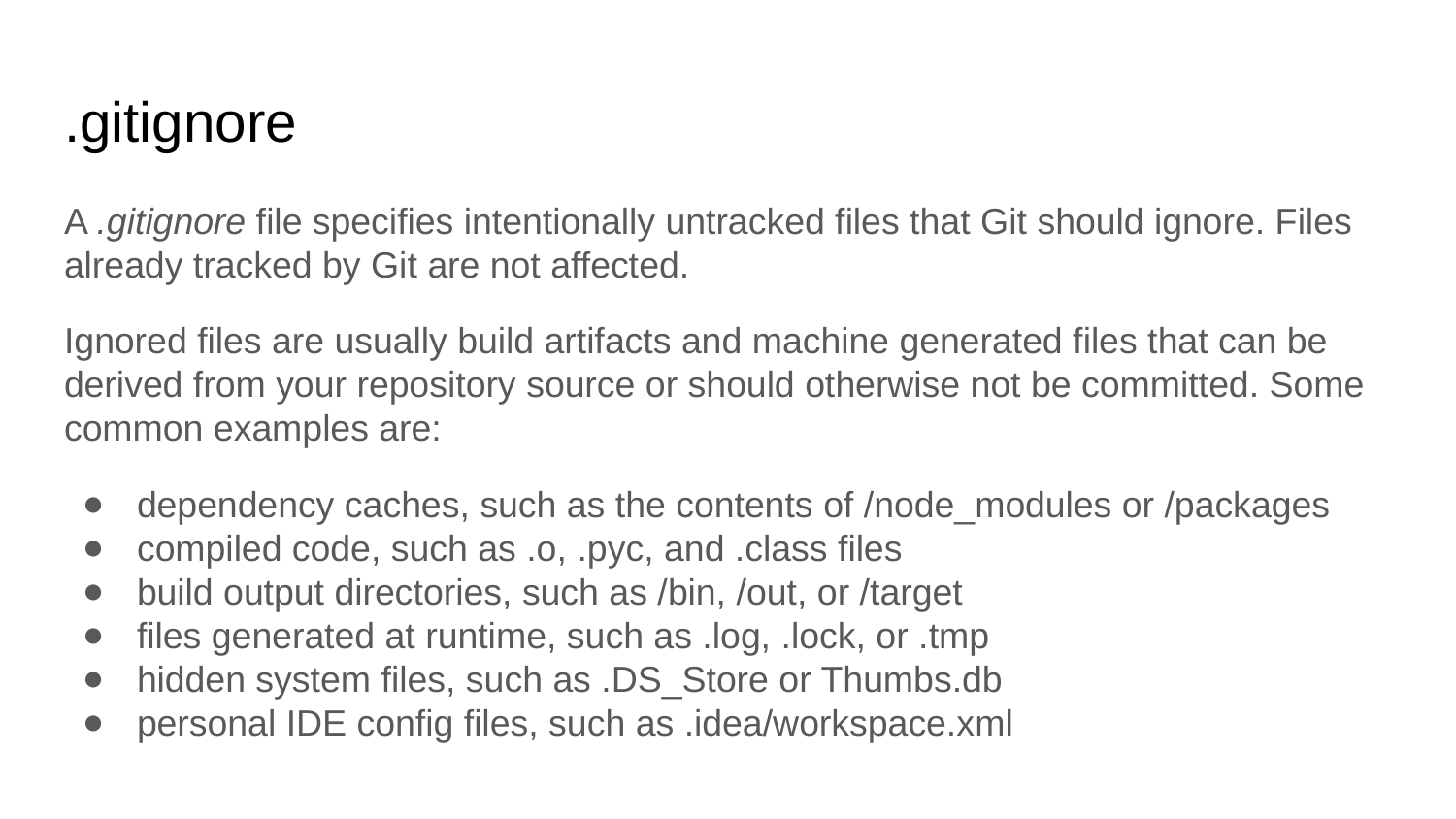

# .gitignore
A .gitignore file specifies intentionally untracked files that Git should ignore. Files already tracked by Git are not affected.
Ignored files are usually build artifacts and machine generated files that can be derived from your repository source or should otherwise not be committed. Some common examples are:
dependency caches, such as the contents of /node_modules or /packages
compiled code, such as .o, .pyc, and .class files
build output directories, such as /bin, /out, or /target
files generated at runtime, such as .log, .lock, or .tmp
hidden system files, such as .DS_Store or Thumbs.db
personal IDE config files, such as .idea/workspace.xml